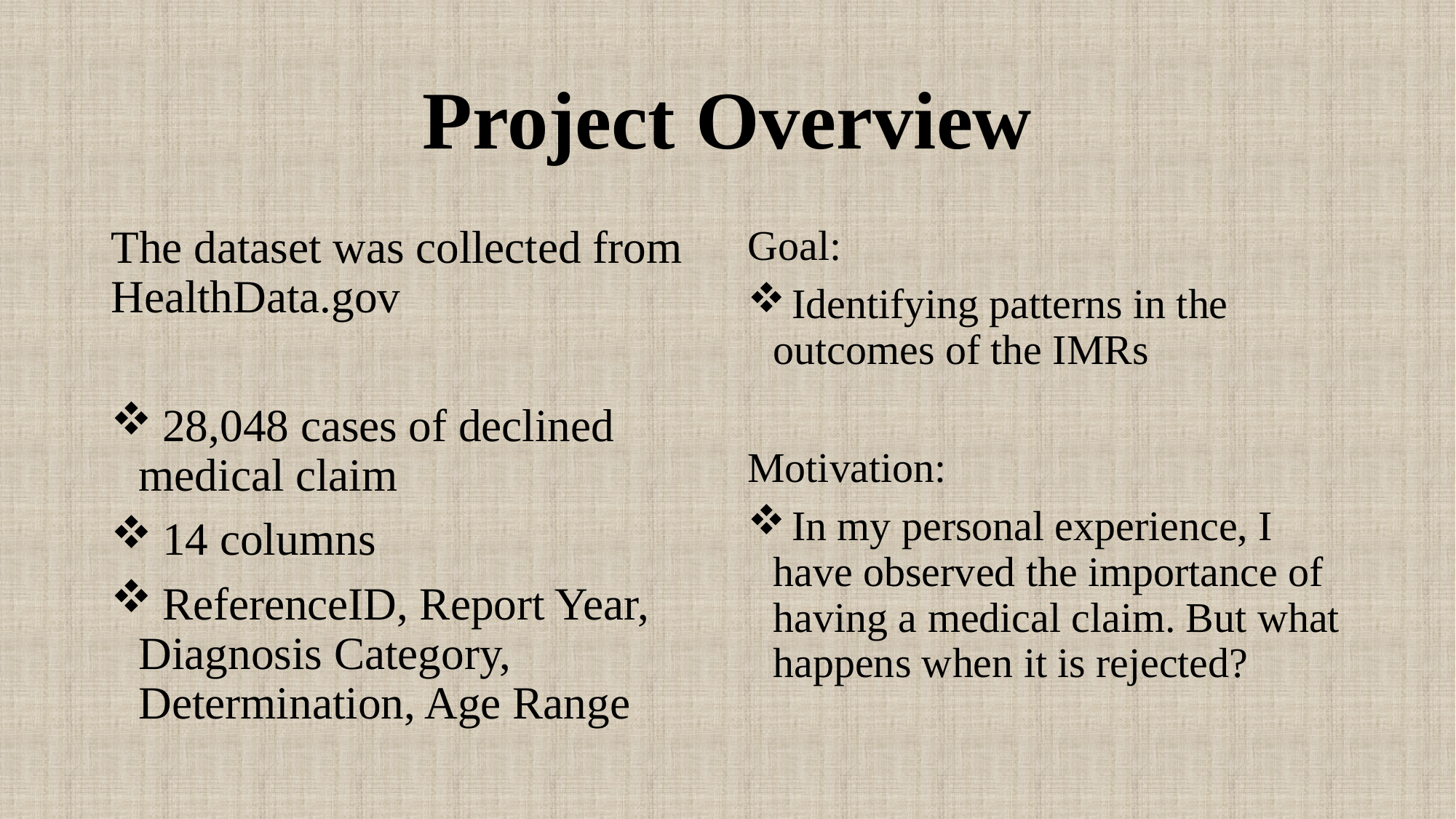

# Project Overview
The dataset was collected from HealthData.gov

 28,048 cases of declined medical claim
 14 columns
 ReferenceID, Report Year, Diagnosis Category, Determination, Age Range
Goal:
 Identifying patterns in the outcomes of the IMRs

Motivation:
 In my personal experience, I have observed the importance of having a medical claim. But what happens when it is rejected?